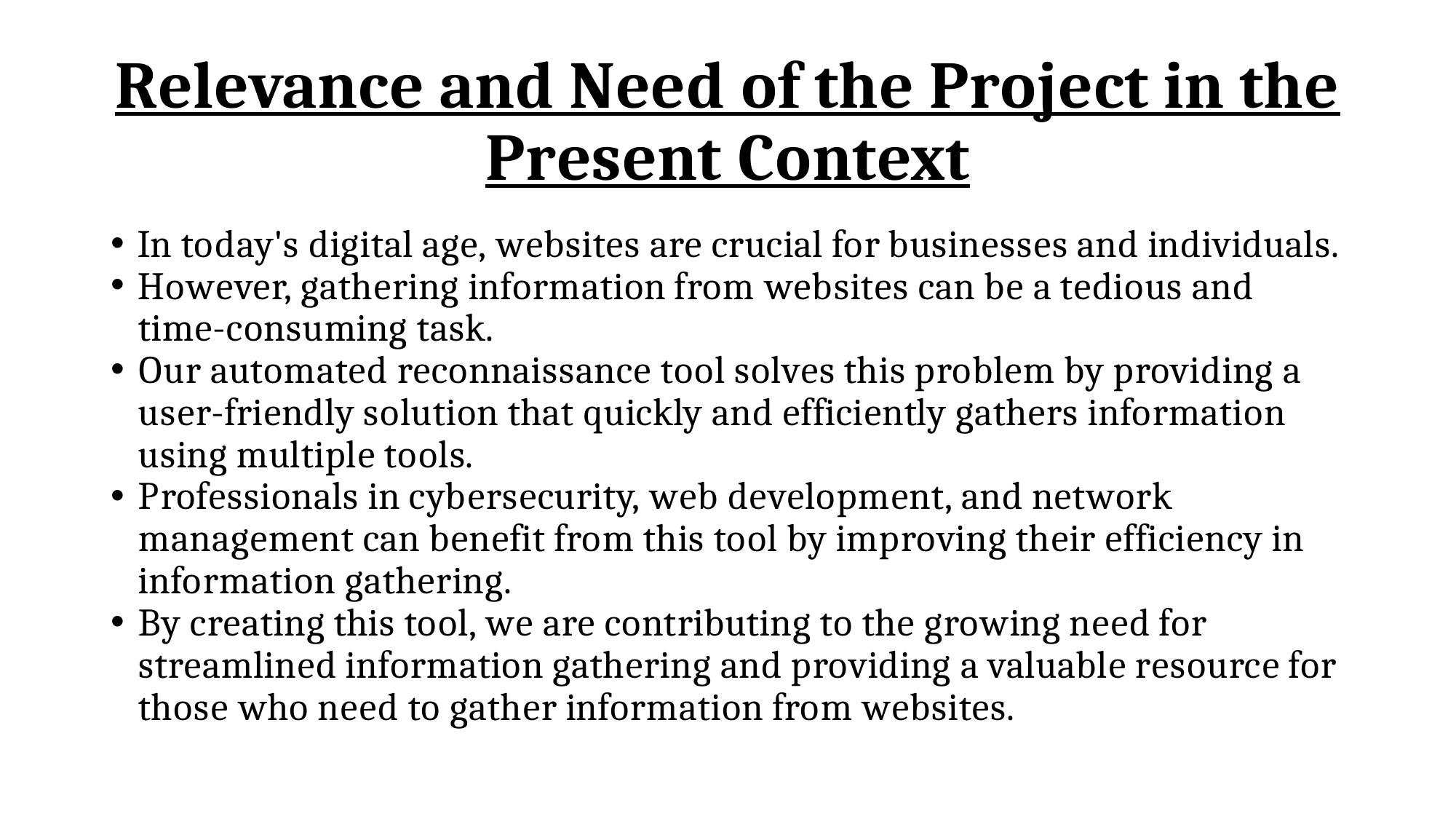

# Relevance and Need of the Project in the Present Context
In today's digital age, websites are crucial for businesses and individuals.
However, gathering information from websites can be a tedious and time-consuming task.
Our automated reconnaissance tool solves this problem by providing a user-friendly solution that quickly and efficiently gathers information using multiple tools.
Professionals in cybersecurity, web development, and network management can benefit from this tool by improving their efficiency in information gathering.
By creating this tool, we are contributing to the growing need for streamlined information gathering and providing a valuable resource for those who need to gather information from websites.